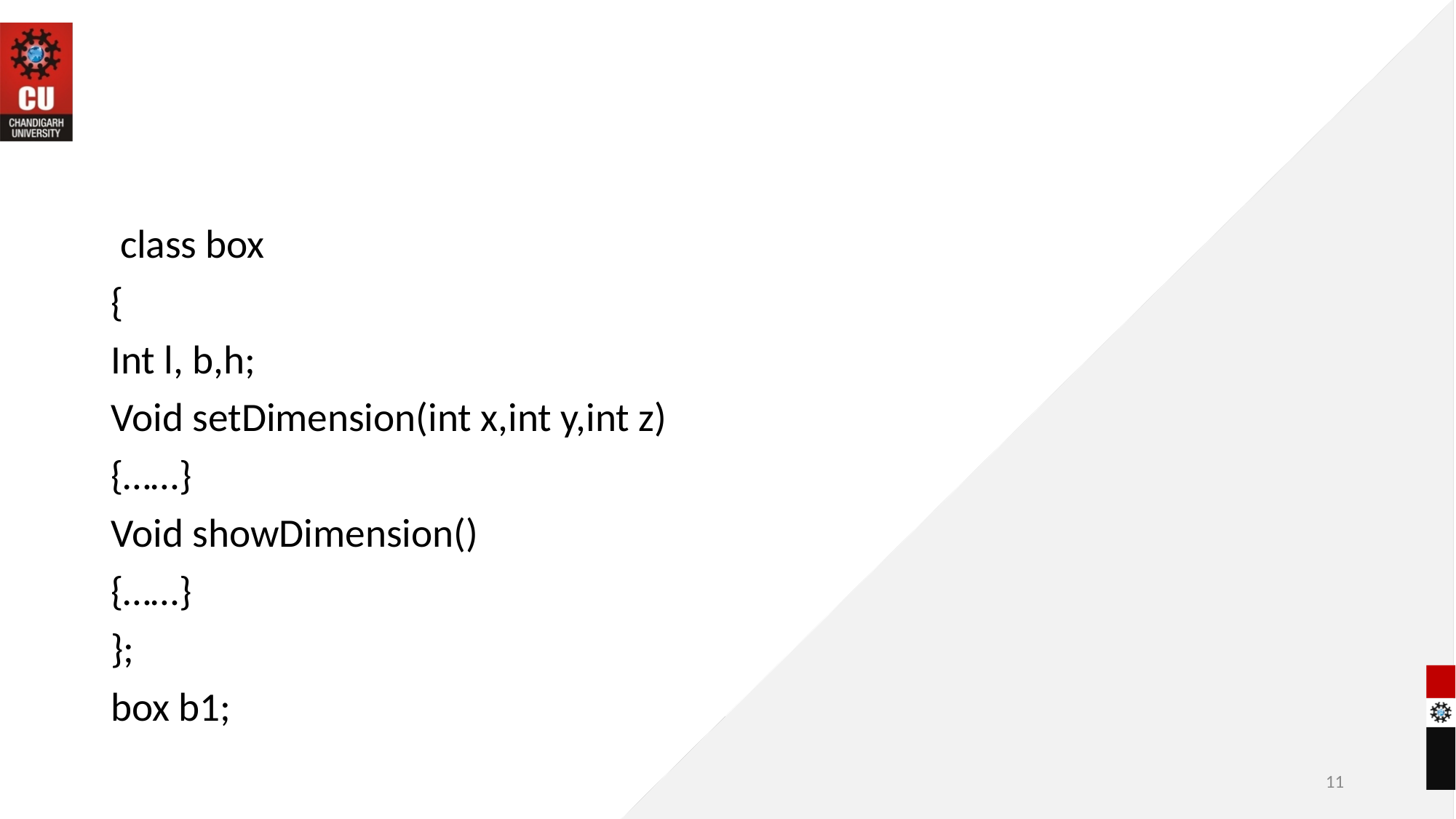

#
 class box
{
Int l, b,h;
Void setDimension(int x,int y,int z)
{……}
Void showDimension()
{……}
};
box b1;
11